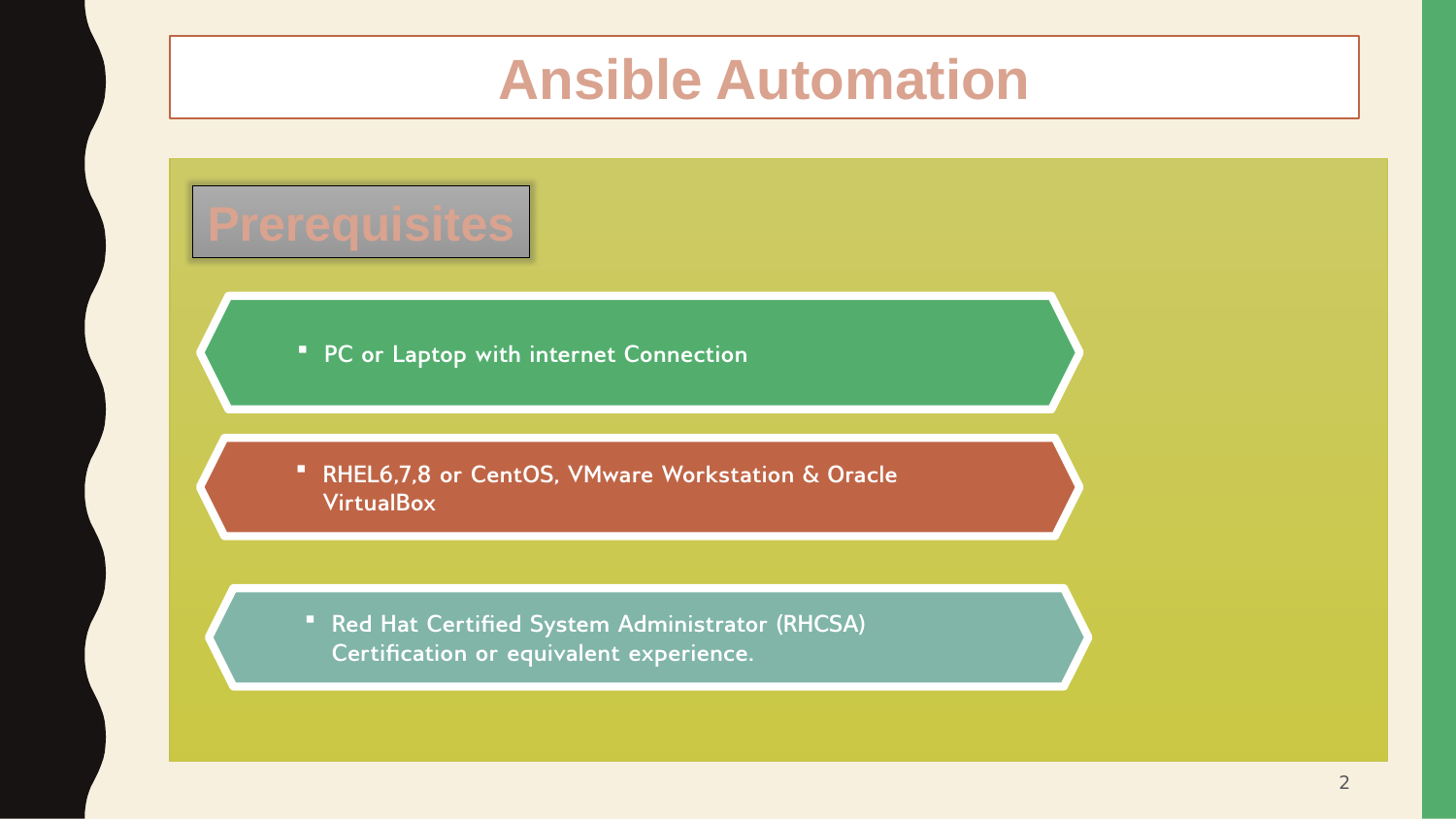

Ansible Automation
#

Prerequisites
PC or Laptop with internet Connection
RHEL6,7,8 or CentOS, VMware Workstation & Oracle VirtualBox
Red Hat Certified System Administrator (RHCSA) Certification or equivalent experience.
2